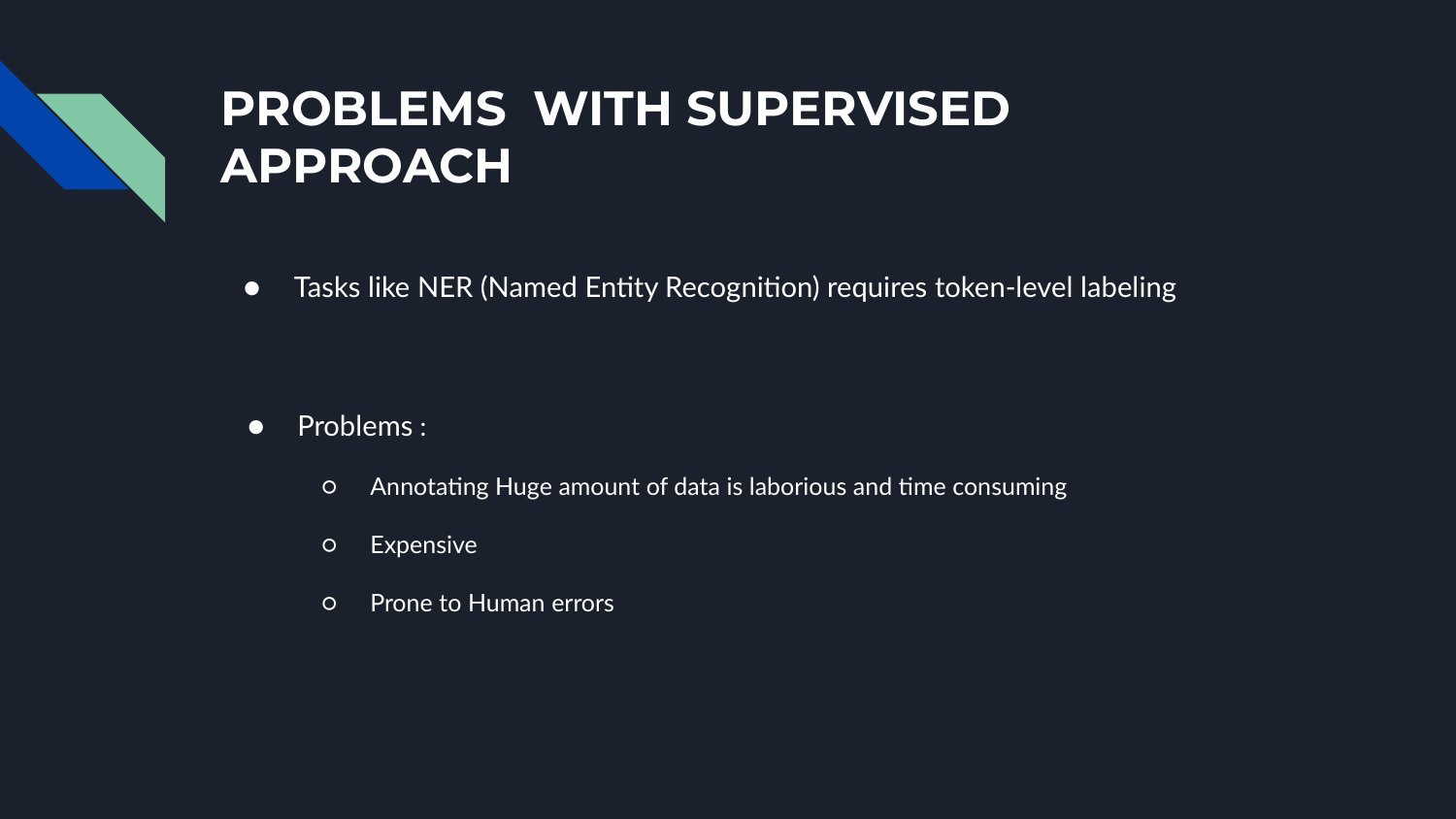

# PROBLEMS  WITH SUPERVISED APPROACH
Tasks like NER (Named Entity Recognition) requires token-level labeling
Problems :
Annotating Huge amount of data is laborious and time consuming
Expensive
Prone to Human errors